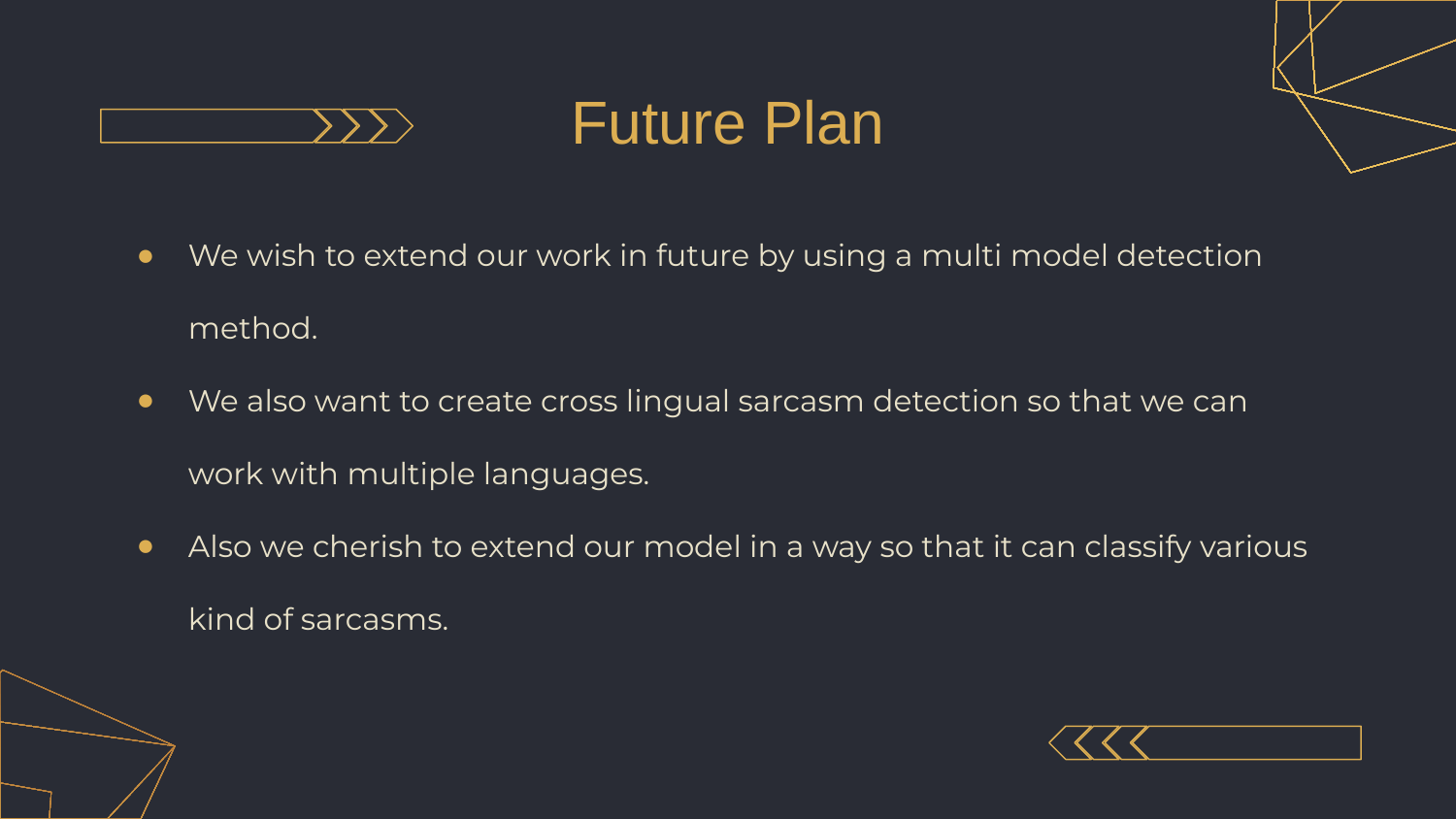

# Future Plan

We wish to extend our work in future by using a multi model detection method.
We also want to create cross lingual sarcasm detection so that we can work with multiple languages.
Also we cherish to extend our model in a way so that it can classify various kind of sarcasms.